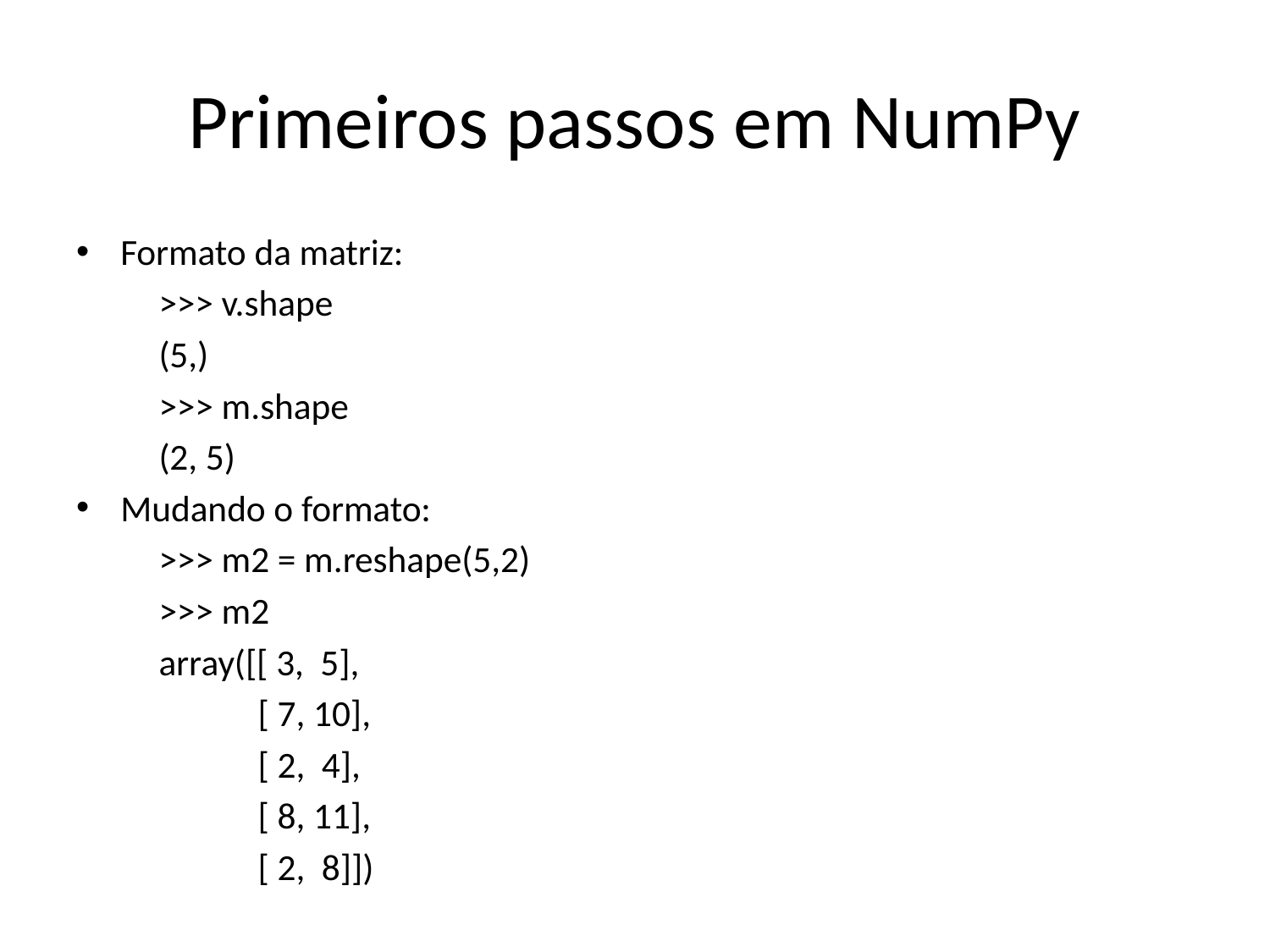

# Primeiros passos em NumPy
Formato da matriz:
	>>> v.shape
	(5,)
	>>> m.shape
	(2, 5)
Mudando o formato:
	>>> m2 = m.reshape(5,2)
	>>> m2
	array([[ 3,  5],
       	            [ 7, 10],
       	            [ 2,  4],
       	            [ 8, 11],
       	            [ 2,  8]])